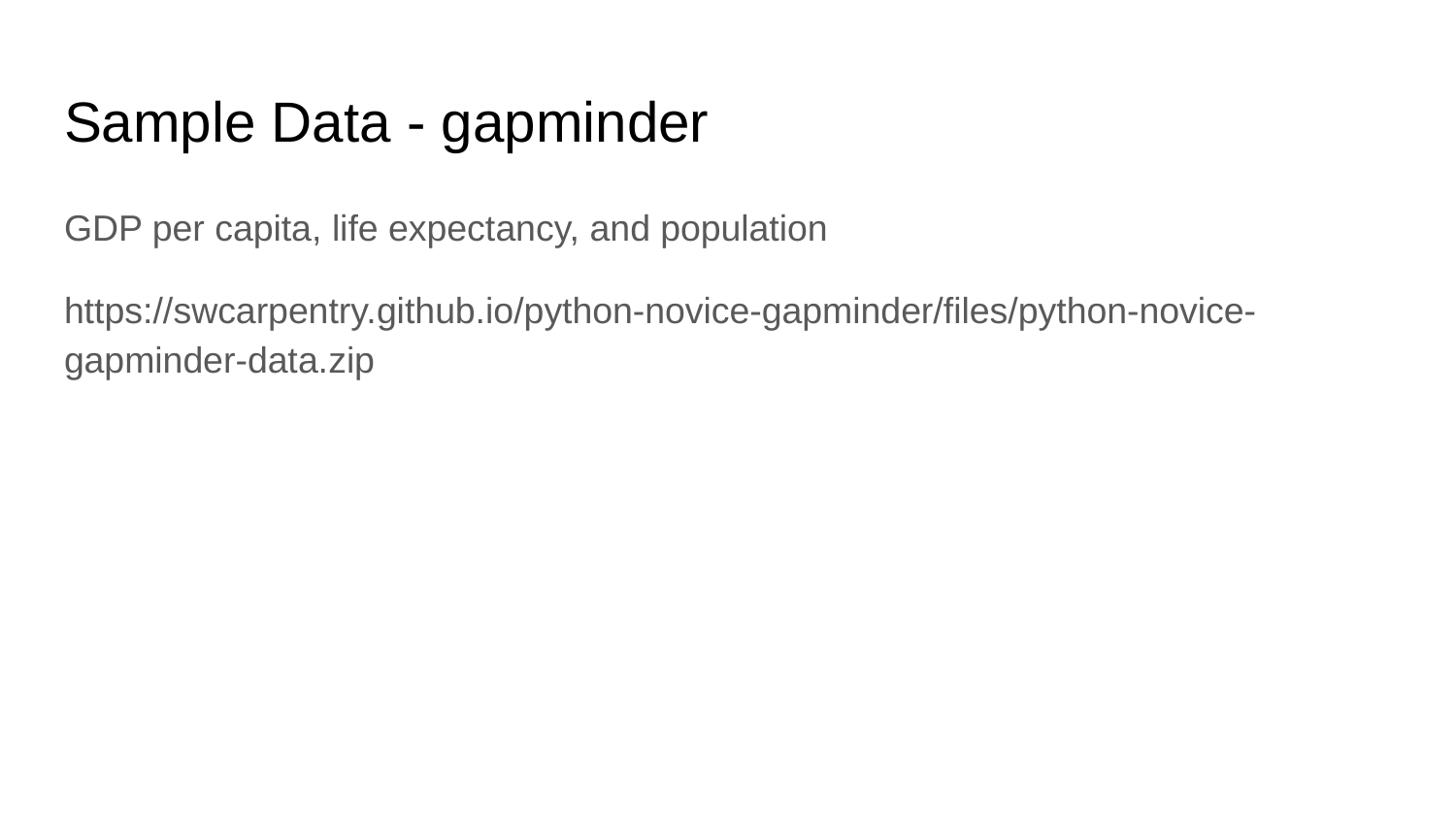

# Sample Data - gapminder
GDP per capita, life expectancy, and population
https://swcarpentry.github.io/python-novice-gapminder/files/python-novice-gapminder-data.zip